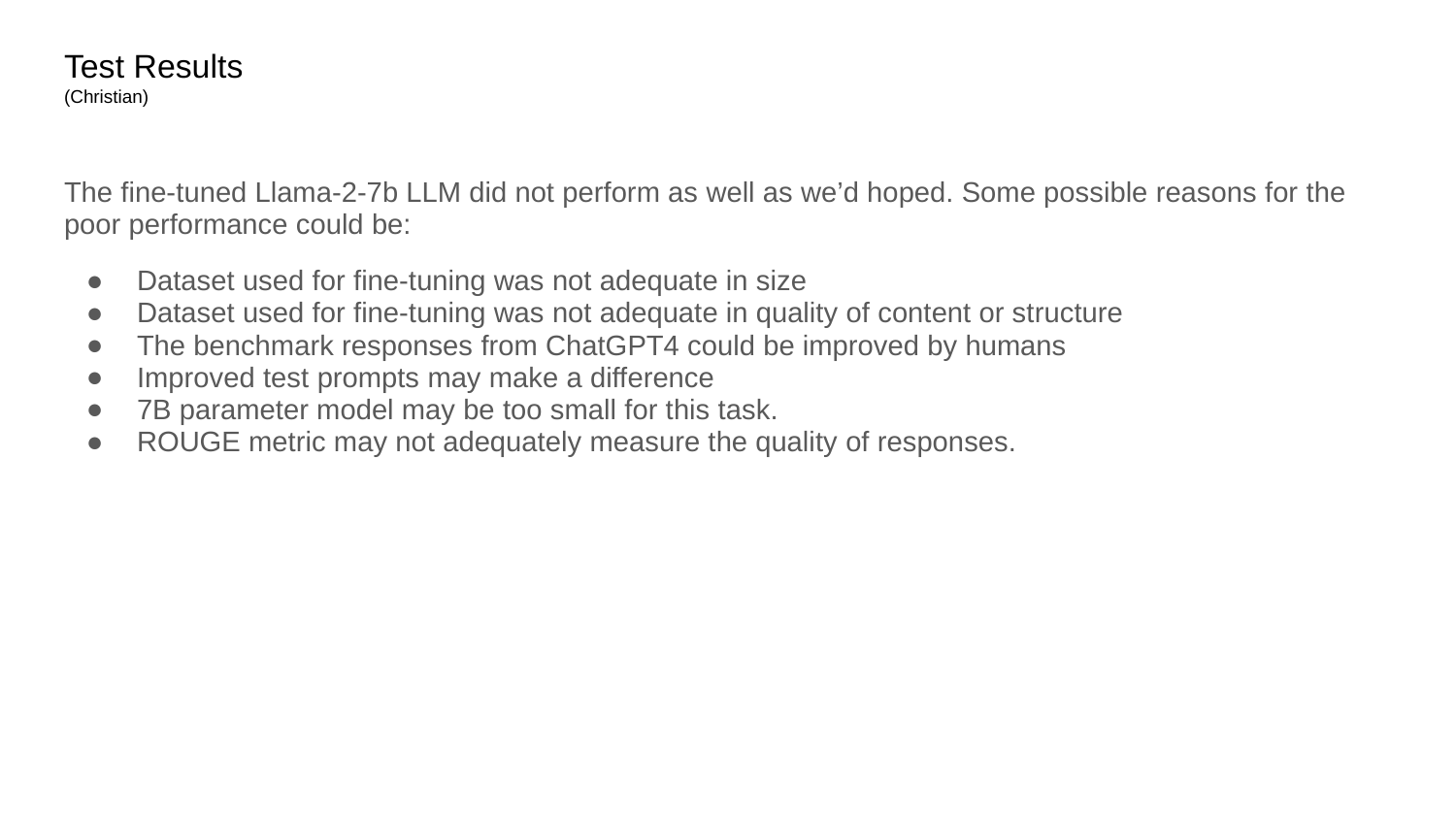

# Test Results
(Christian)
The fine-tuned Llama-2-7b LLM did not perform as well as we’d hoped. Some possible reasons for the poor performance could be:
Dataset used for fine-tuning was not adequate in size
Dataset used for fine-tuning was not adequate in quality of content or structure
The benchmark responses from ChatGPT4 could be improved by humans
Improved test prompts may make a difference
7B parameter model may be too small for this task.
ROUGE metric may not adequately measure the quality of responses.